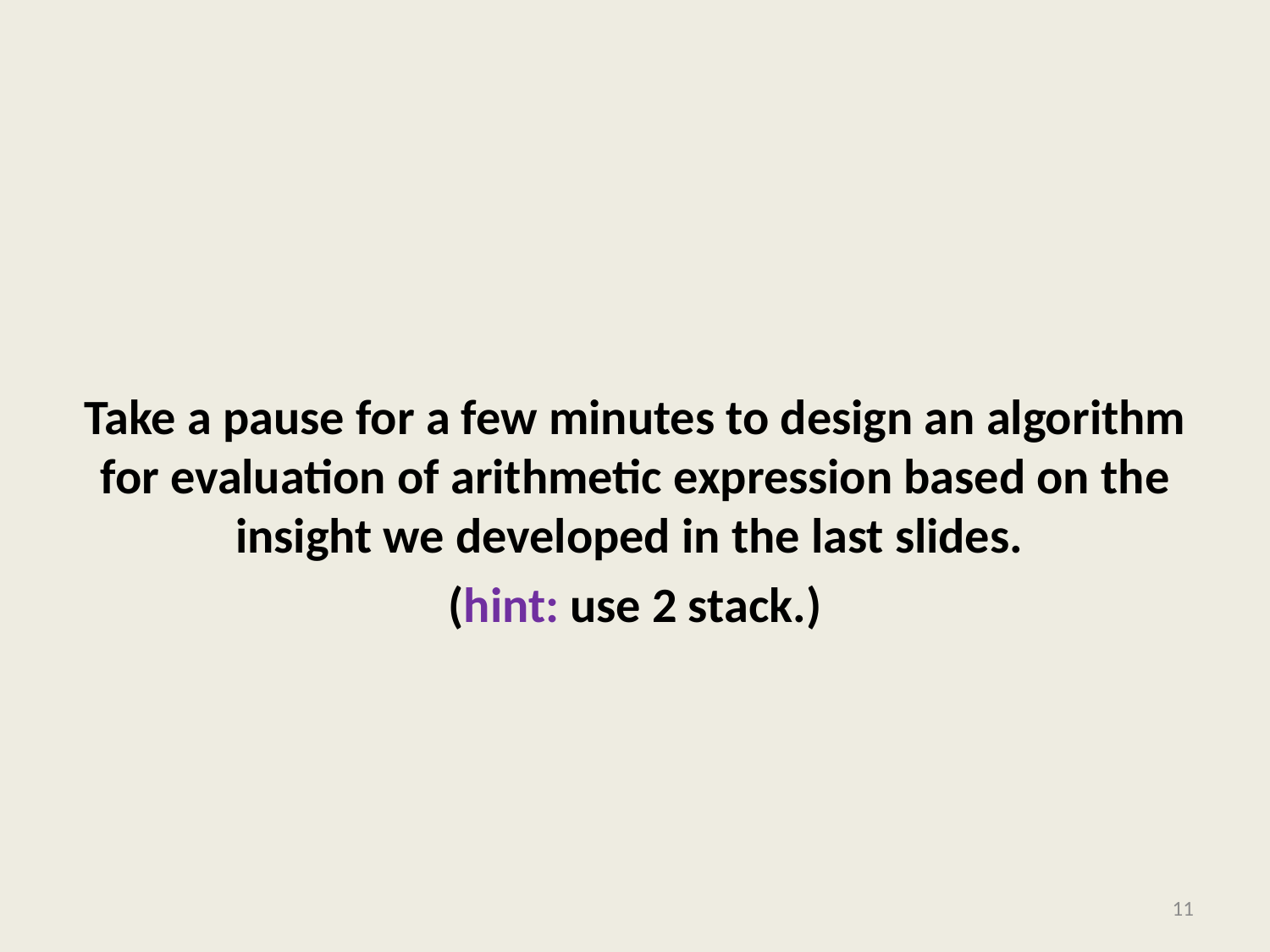

#

Take a pause for a few minutes to design an algorithm for evaluation of arithmetic expression based on the insight we developed in the last slides.
(hint: use 2 stack.)
11